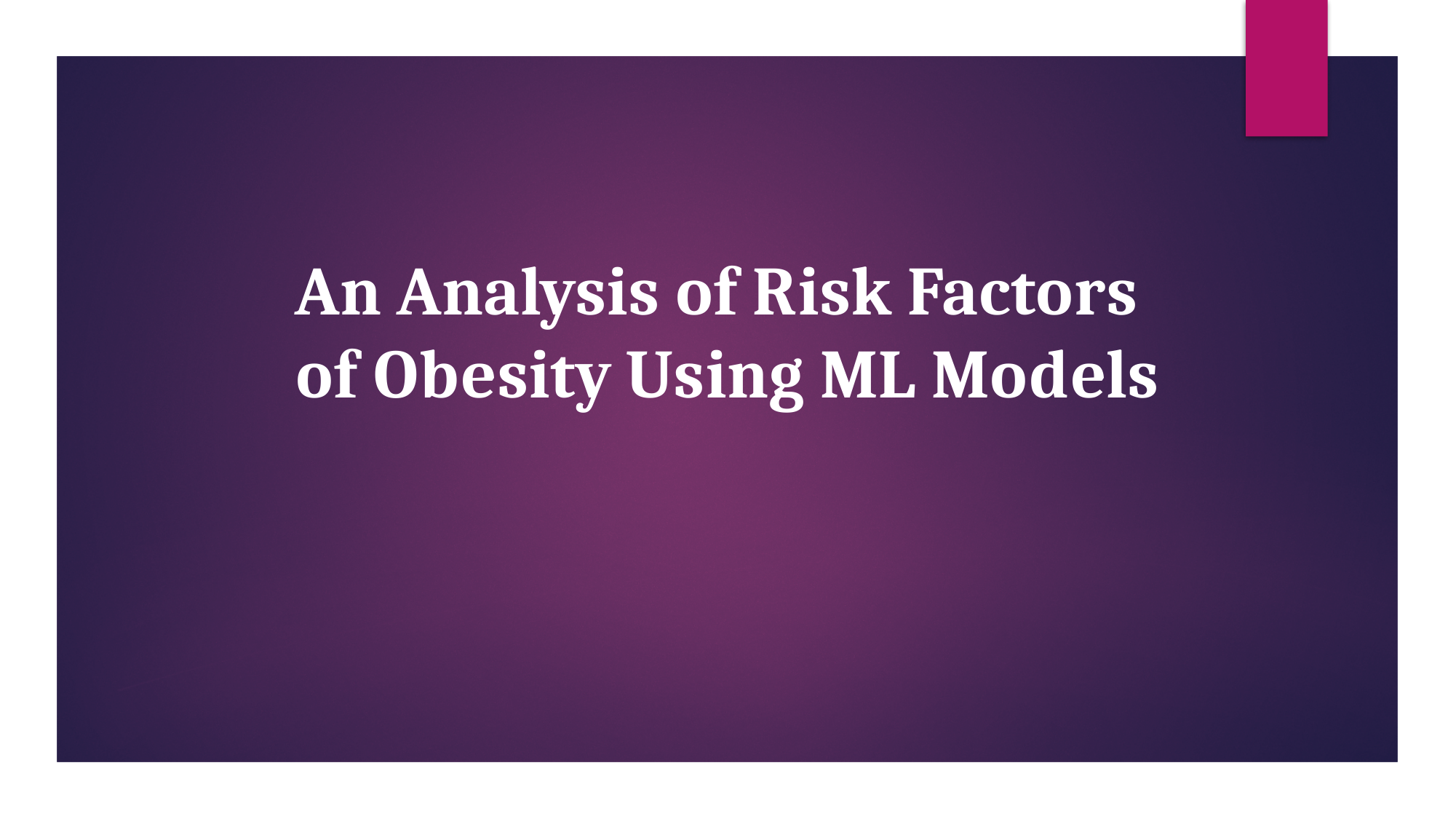

# An Analysis of Risk Factors of Obesity Using ML Models